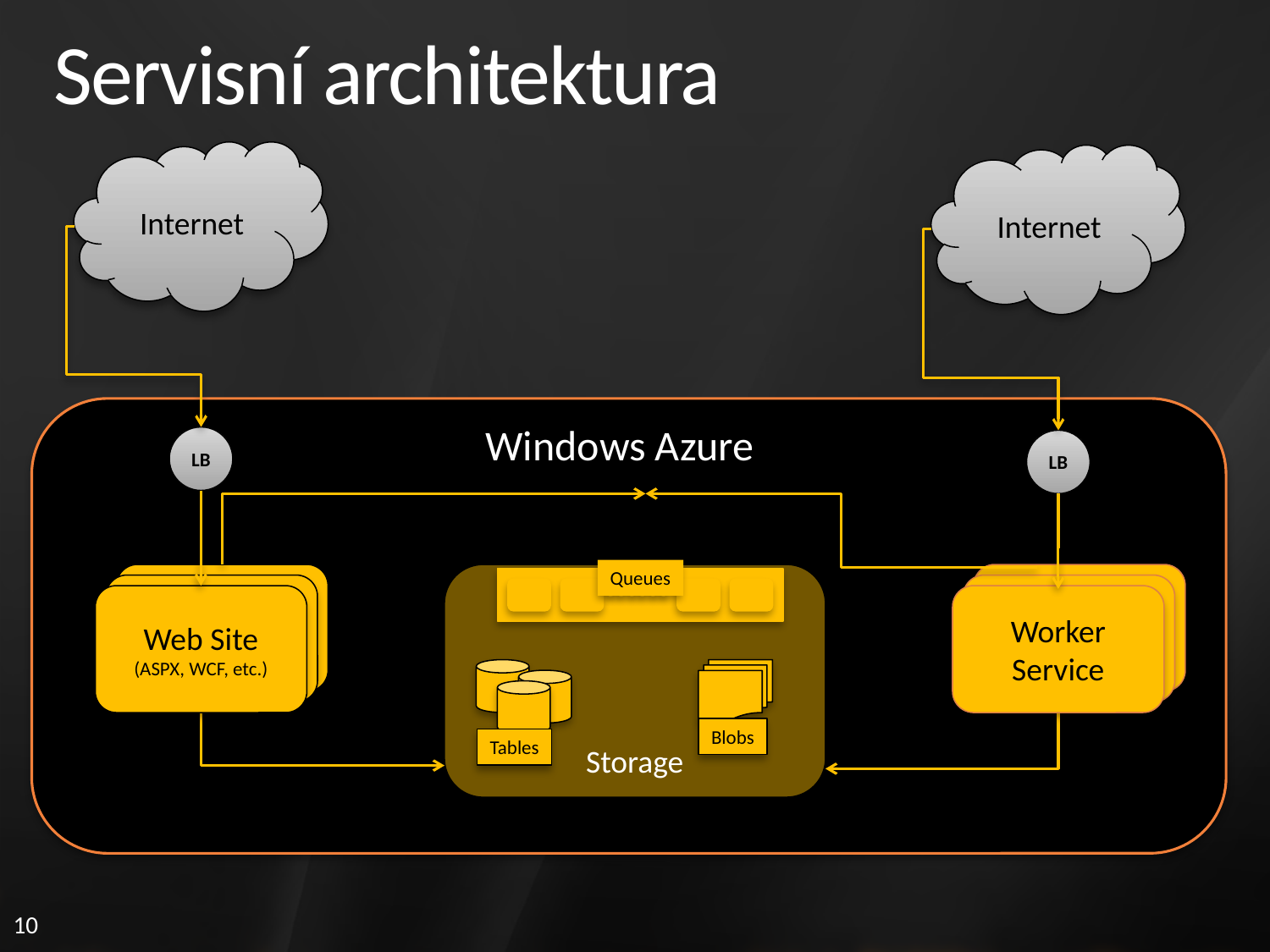

# Servisní architektura
Internet
Internet

Windows Azure
LB
LB
Queues

Web Site
(ASPX, ASMX, WCF)
Web Site
(ASPX, ASMX, WCF)
Web Site
(ASPX, WCF, etc.)
Storage
Worker Service
Worker Service
Worker Service

Tables

Blobs